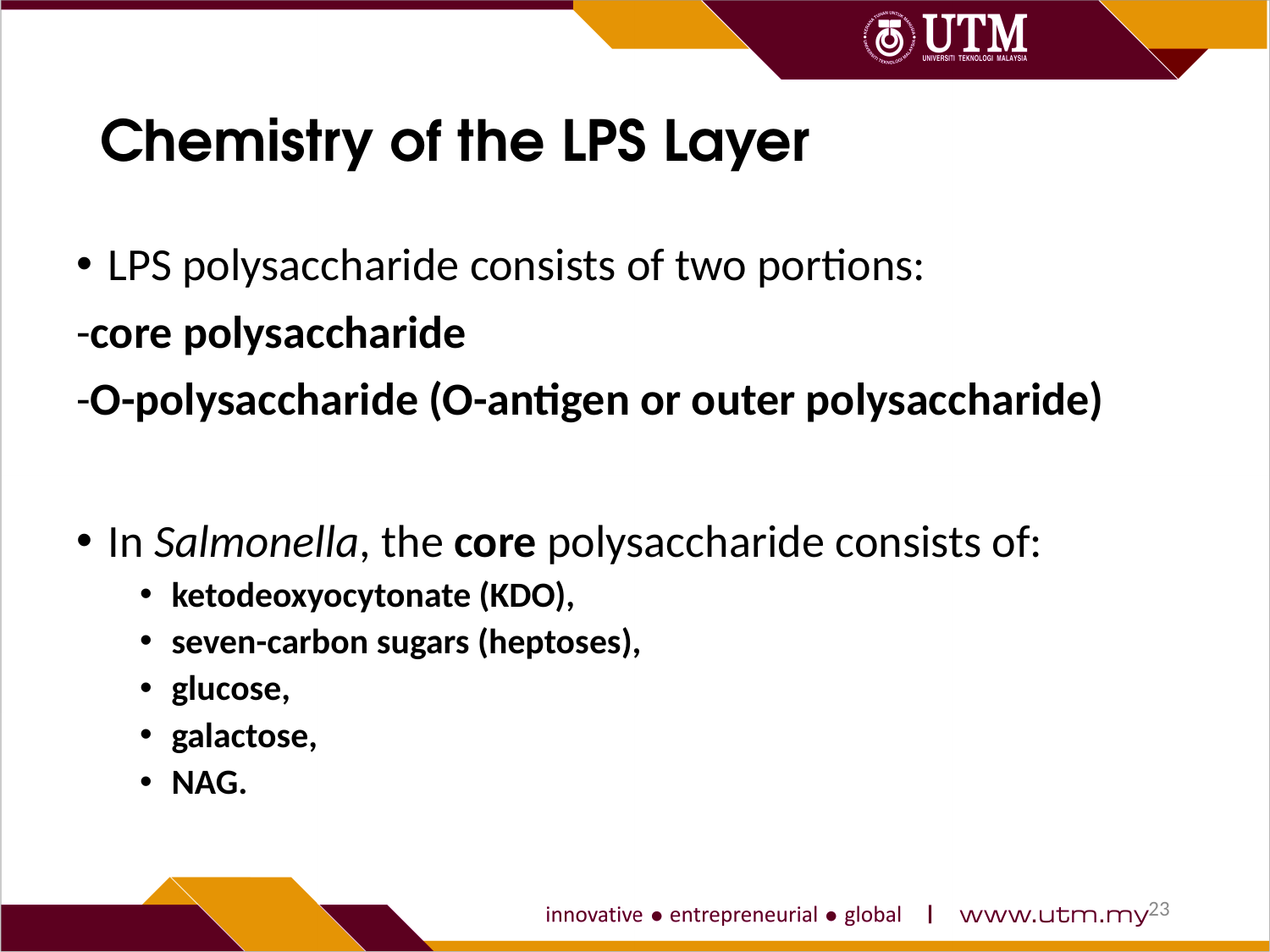

# Chemistry of the LPS Layer
LPS polysaccharide consists of two portions:
-core polysaccharide
-O-polysaccharide (O-antigen or outer polysaccharide)

In Salmonella, the core polysaccharide consists of:
ketodeoxyocytonate (KDO),
seven-carbon sugars (heptoses),
glucose,
galactose,
NAG.
23